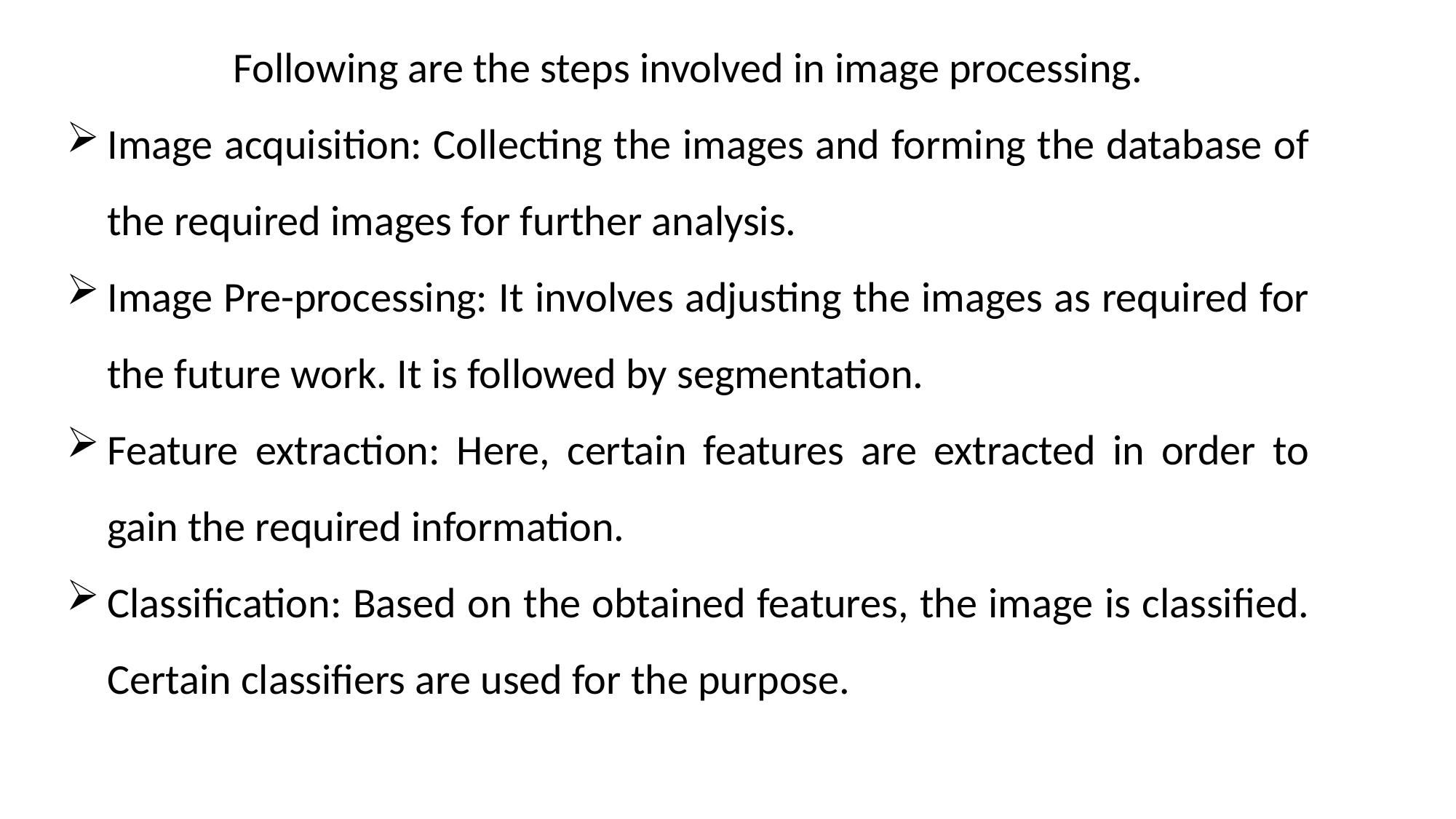

Following are the steps involved in image processing.
Image acquisition: Collecting the images and forming the database of the required images for further analysis.
Image Pre-processing: It involves adjusting the images as required for the future work. It is followed by segmentation.
Feature extraction: Here, certain features are extracted in order to gain the required information.
Classification: Based on the obtained features, the image is classified. Certain classifiers are used for the purpose.